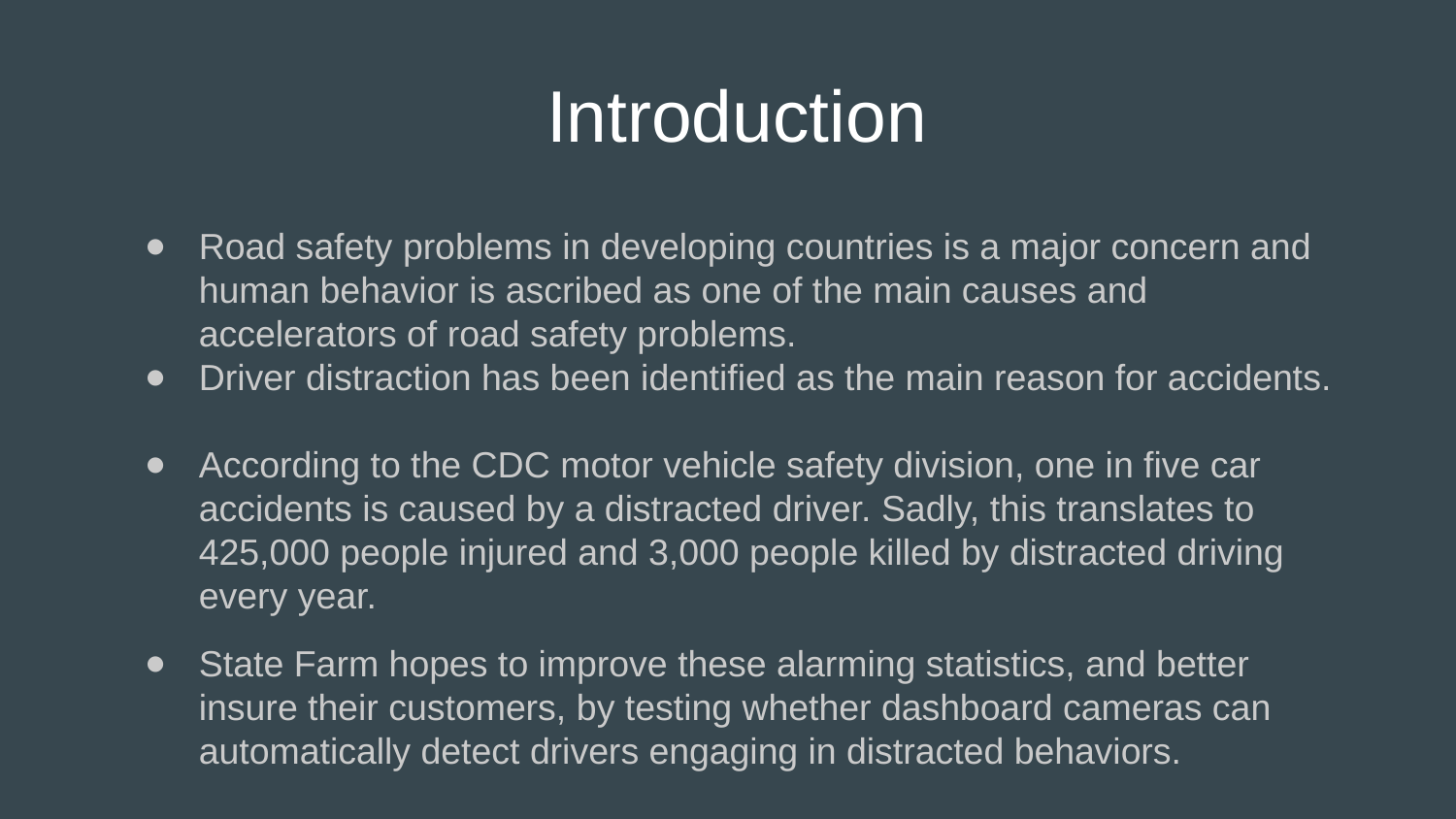

Introduction
Road safety problems in developing countries is a major concern and human behavior is ascribed as one of the main causes and accelerators of road safety problems.
Driver distraction has been identified as the main reason for accidents.

According to the CDC motor vehicle safety division, one in five car accidents is caused by a distracted driver. Sadly, this translates to 425,000 people injured and 3,000 people killed by distracted driving every year.

State Farm hopes to improve these alarming statistics, and better insure their customers, by testing whether dashboard cameras can automatically detect drivers engaging in distracted behaviors.